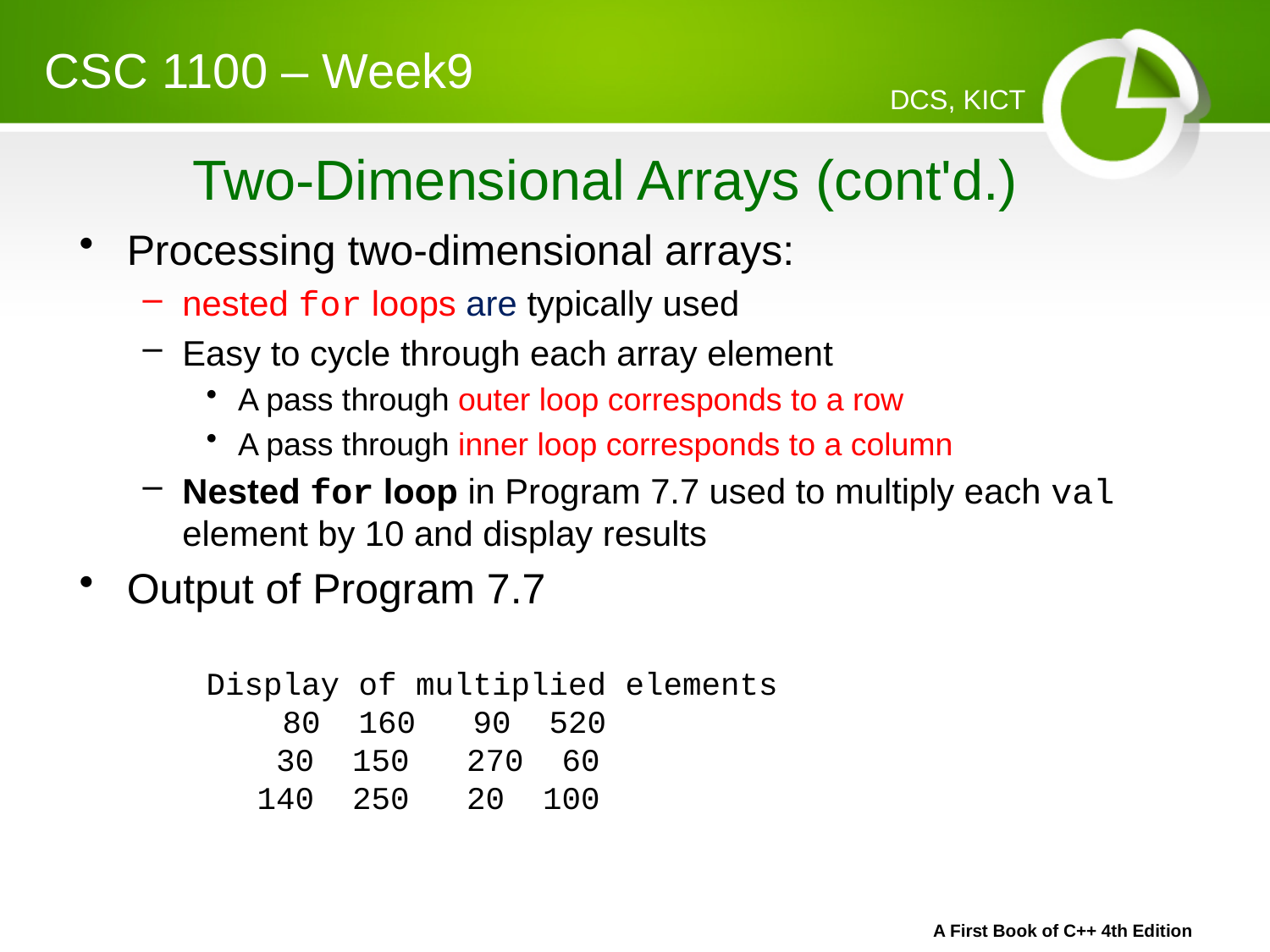

CSC 1100 – Week9
DCS, KICT
14
# Two-Dimensional Arrays (cont'd.)
Processing two-dimensional arrays:
nested for loops are typically used
Easy to cycle through each array element
A pass through outer loop corresponds to a row
A pass through inner loop corresponds to a column
Nested for loop in Program 7.7 used to multiply each val element by 10 and display results
Output of Program 7.7

Display of multiplied elements
    80  160   90  520
	  30  150   270  60
	 140  250   20  100

A First Book of C++ 4th Edition